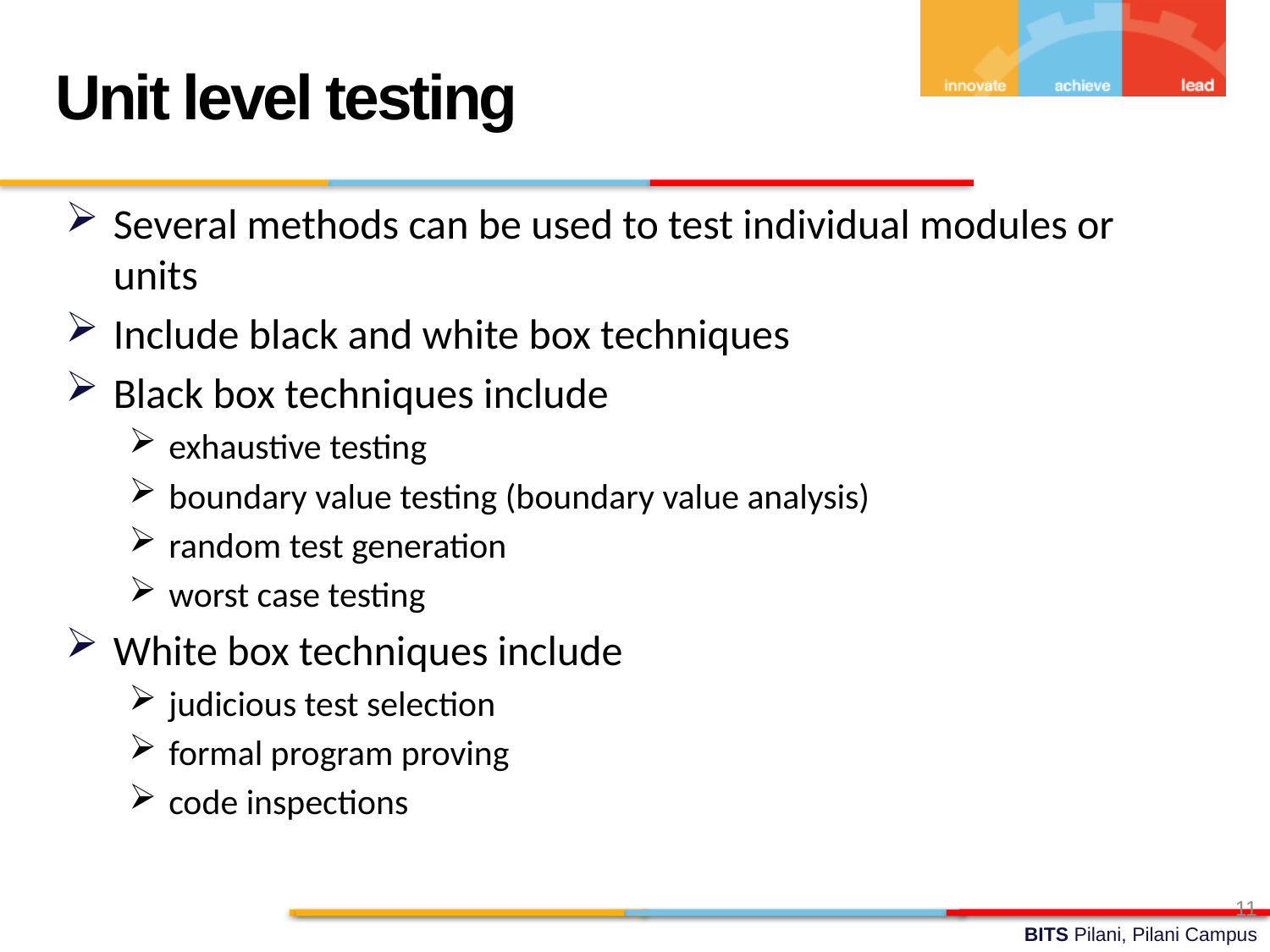

Unit level testing
Several methods can be used to test individual modules or units
Include black and white box techniques
Black box techniques include
exhaustive testing
boundary value testing (boundary value analysis)
random test generation
worst case testing
White box techniques include
judicious test selection
formal program proving
code inspections

11